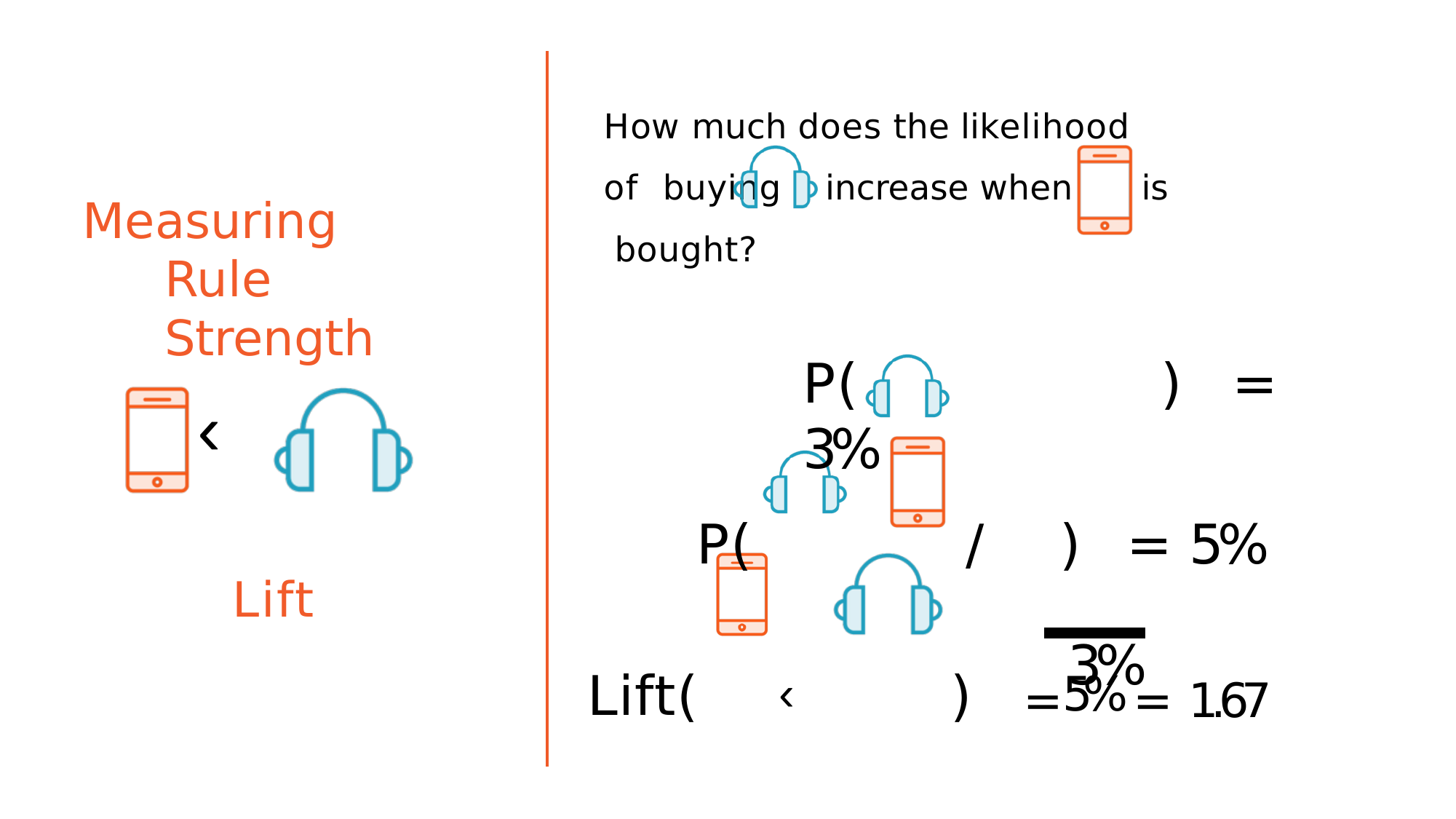

How much does the likelihood		of  buying	increase when	is  bought?

Measuring Rule  Strength
P(	)	= 3%
P(	/	)	= 5%
Lift(	‹	)	= 5% = 1.67

‹

Lift
3%